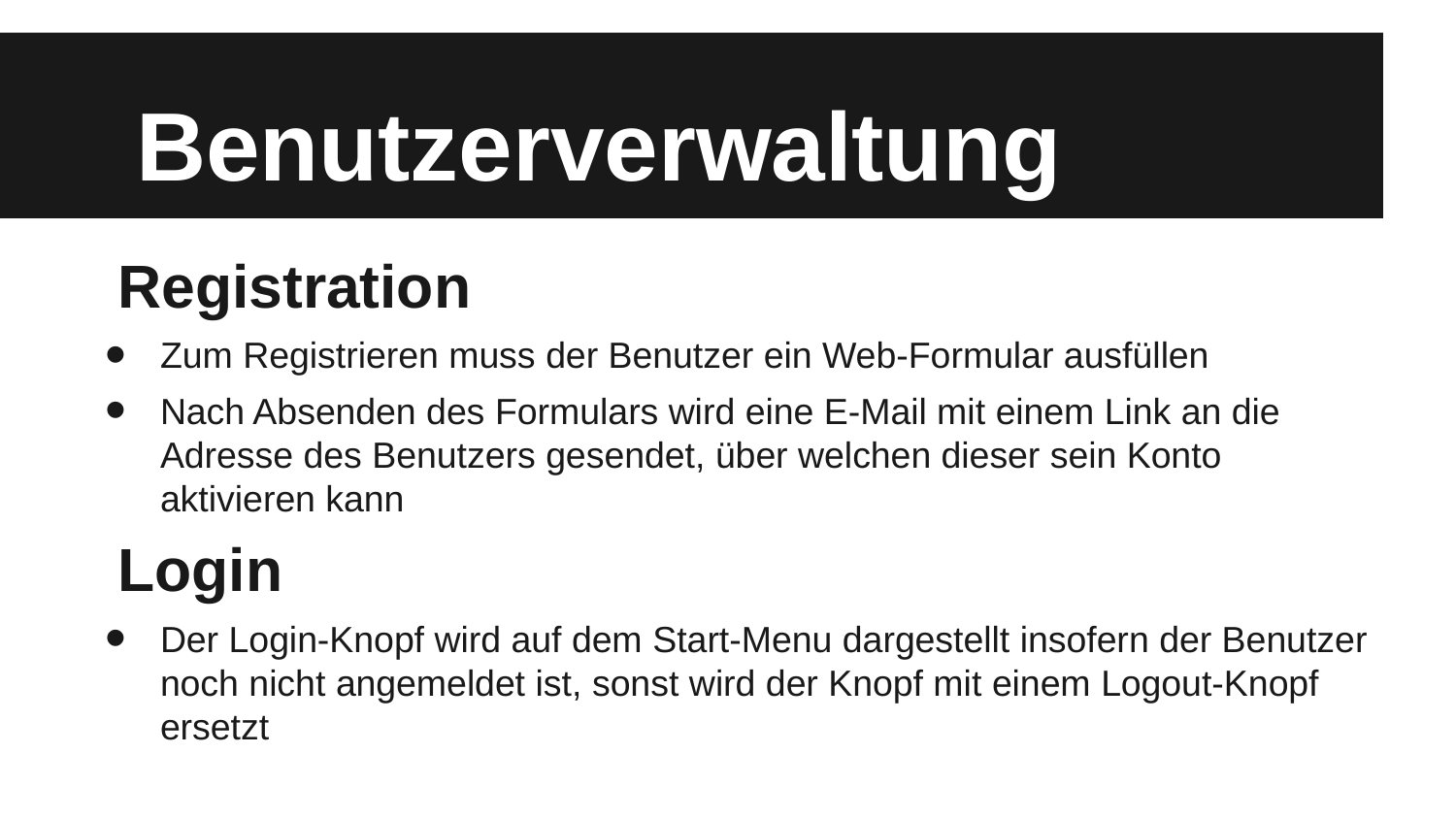

# Benutzerverwaltung
Registration
Zum Registrieren muss der Benutzer ein Web-Formular ausfüllen
Nach Absenden des Formulars wird eine E-Mail mit einem Link an die Adresse des Benutzers gesendet, über welchen dieser sein Konto aktivieren kann
Login
Der Login-Knopf wird auf dem Start-Menu dargestellt insofern der Benutzer noch nicht angemeldet ist, sonst wird der Knopf mit einem Logout-Knopf ersetzt